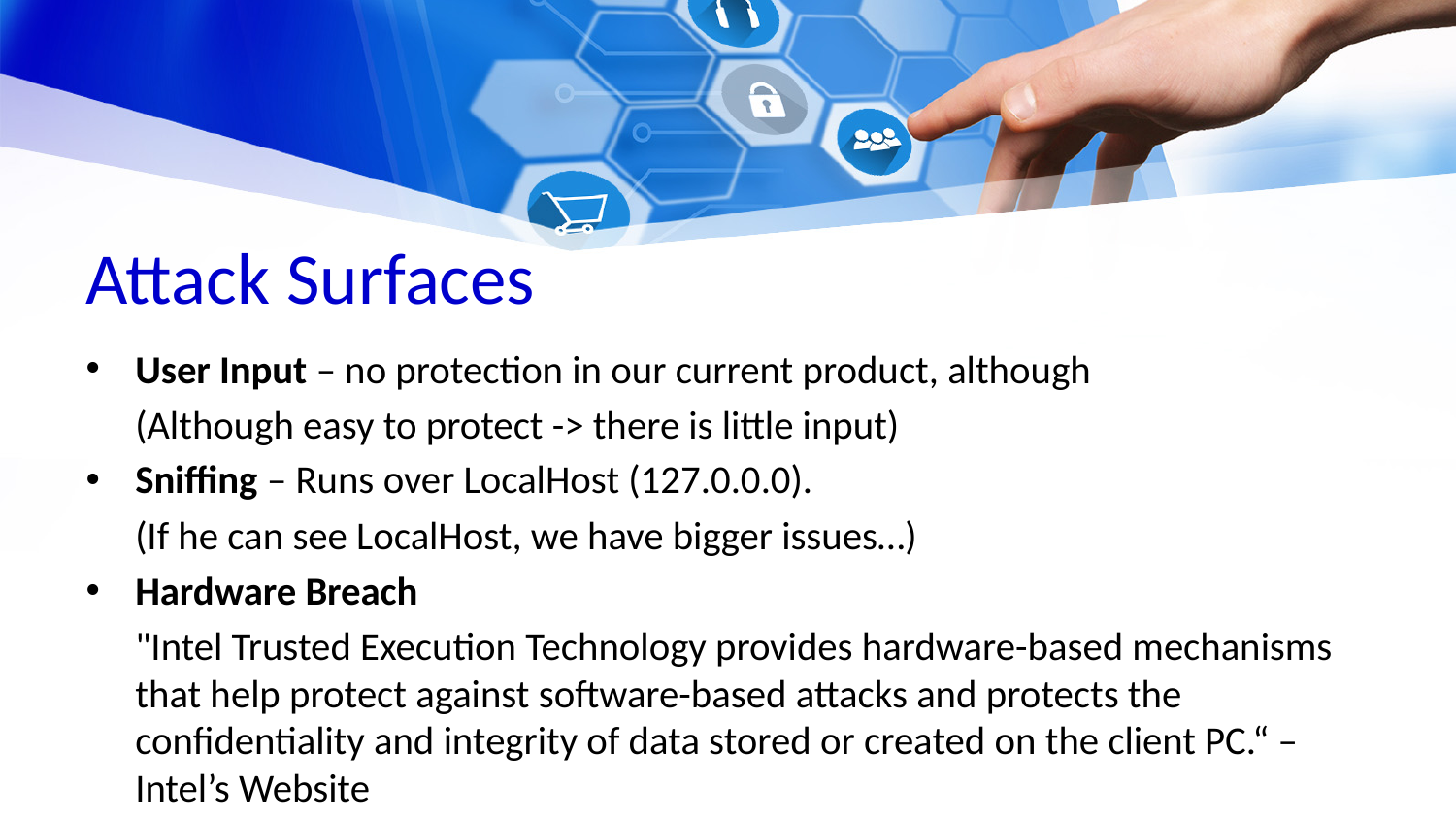

# Attack Surfaces
User Input – no protection in our current product, although
	(Although easy to protect -> there is little input)
Sniffing – Runs over LocalHost (127.0.0.0).
	(If he can see LocalHost, we have bigger issues…)
Hardware Breach
	"Intel Trusted Execution Technology provides hardware-based mechanisms that help protect against software-based attacks and protects the confidentiality and integrity of data stored or created on the client PC.“ – Intel’s Website